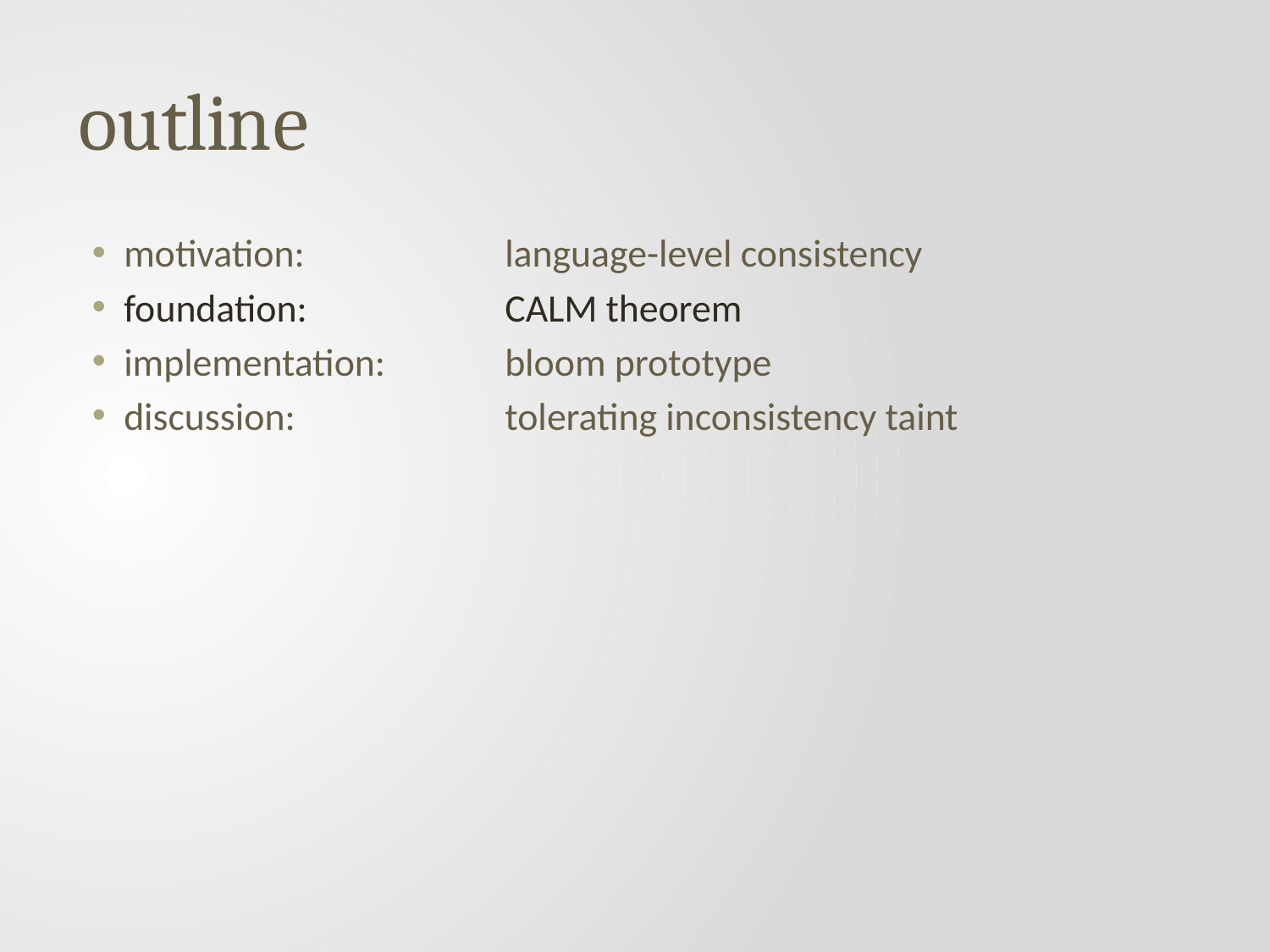

# outline
motivation:		language-level consistency
foundation: 		CALM theorem
implementation: 	bloom prototype
discussion: 		tolerating inconsistency taint